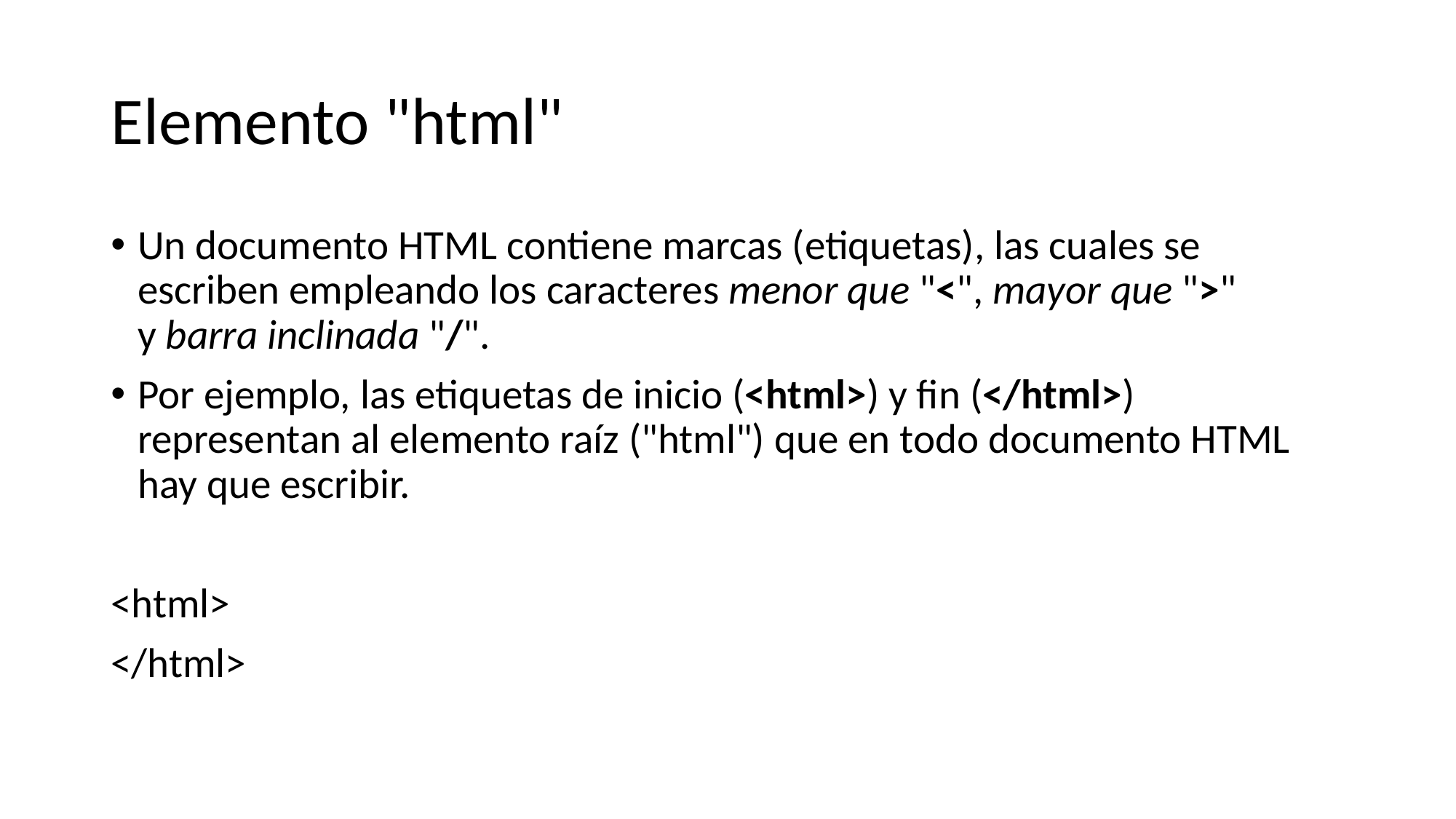

# Elemento "html"
Un documento HTML contiene marcas (etiquetas), las cuales se escriben empleando los caracteres menor que "<", mayor que ">" y barra inclinada "/".
Por ejemplo, las etiquetas de inicio (<html>) y fin (</html>) representan al elemento raíz ("html") que en todo documento HTML hay que escribir.

<html>
</html>